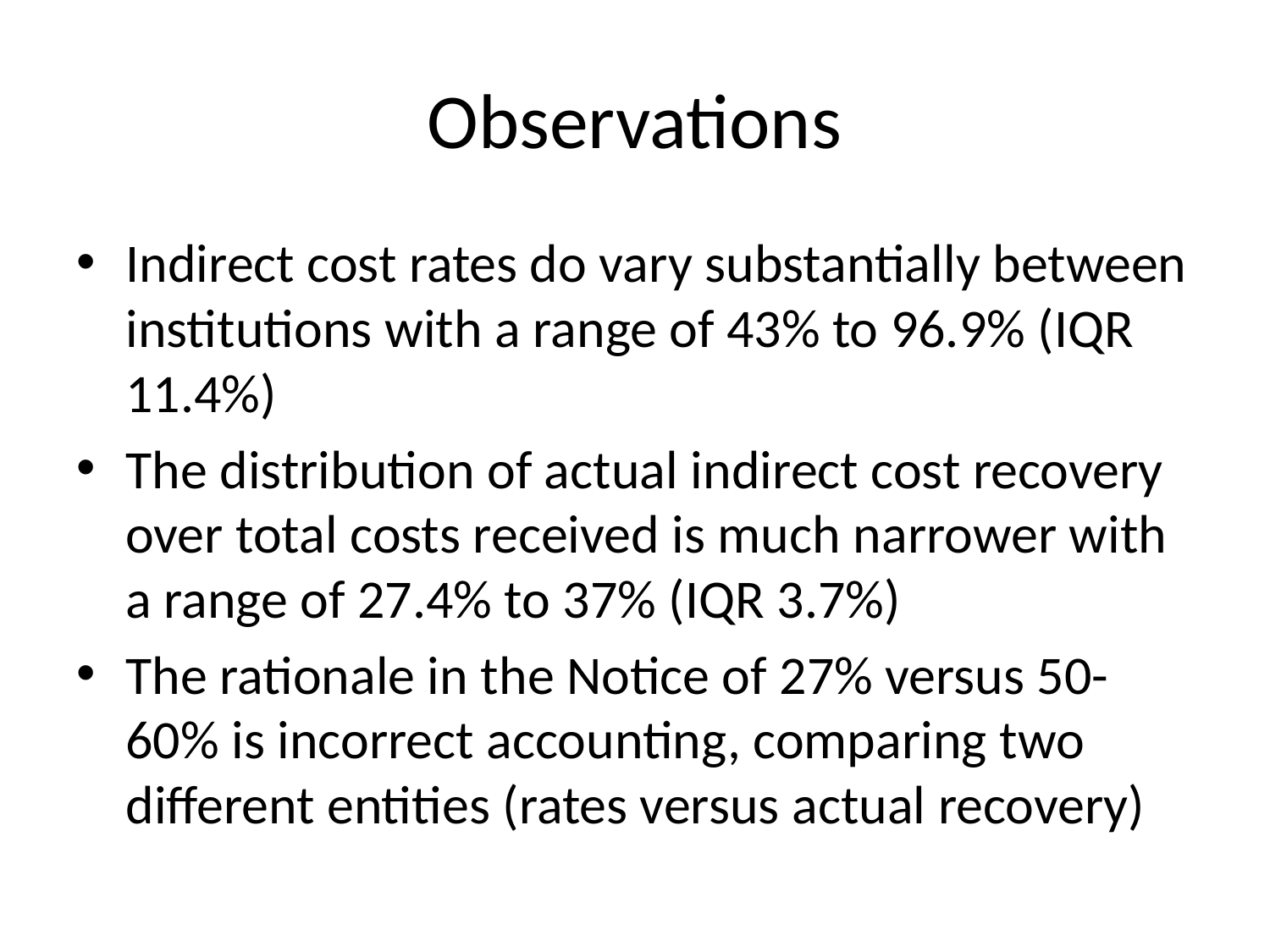

# Observations
Indirect cost rates do vary substantially between institutions with a range of 43% to 96.9% (IQR 11.4%)
The distribution of actual indirect cost recovery over total costs received is much narrower with a range of 27.4% to 37% (IQR 3.7%)
The rationale in the Notice of 27% versus 50-60% is incorrect accounting, comparing two different entities (rates versus actual recovery)